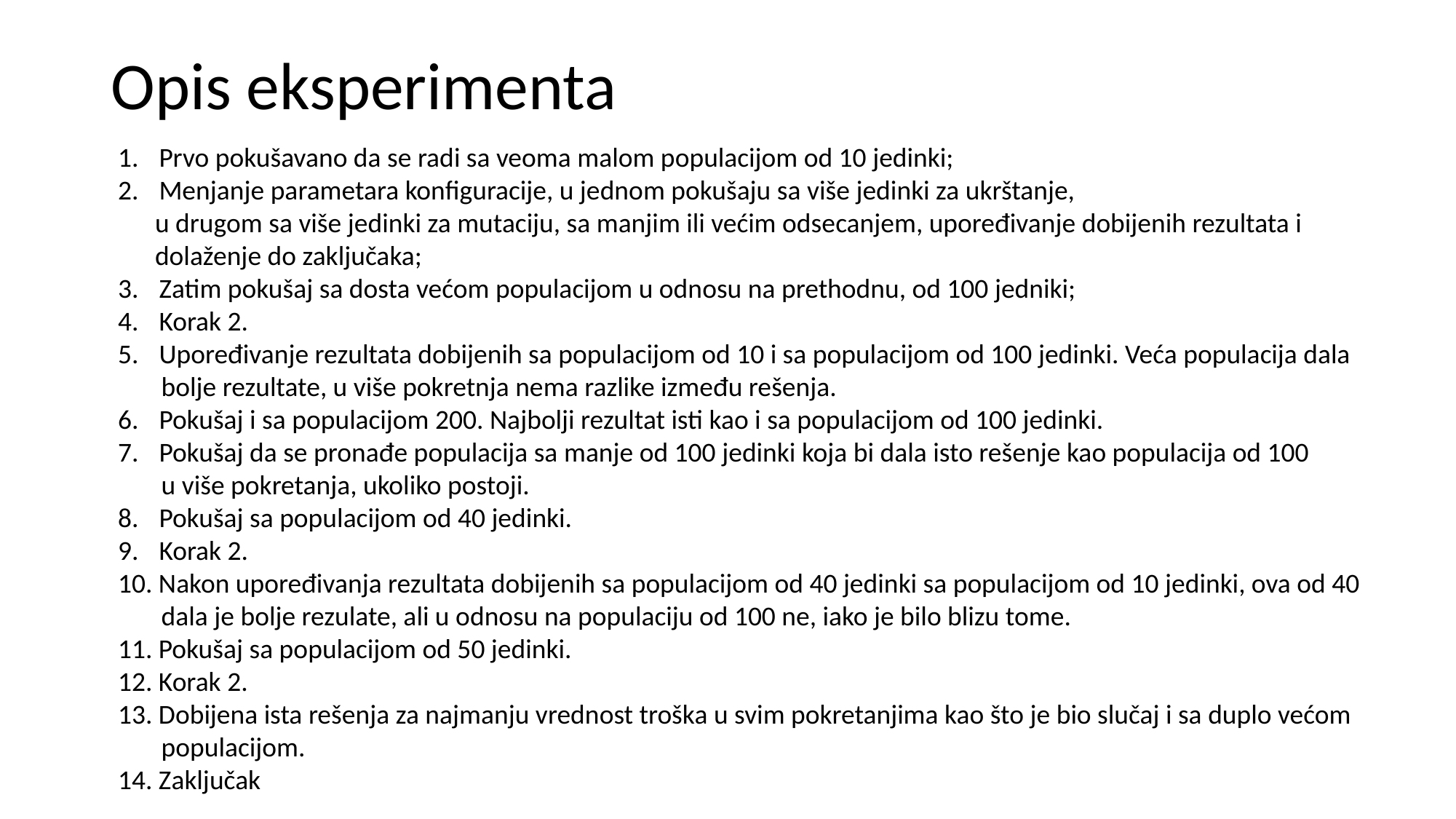

# Opis eksperimenta
Prvo pokušavano da se radi sa veoma malom populacijom od 10 jedinki;
Menjanje parametara konfiguracije, u jednom pokušaju sa više jedinki za ukrštanje,
      u drugom sa više jedinki za mutaciju, sa manjim ili većim odsecanjem, upoređivanje dobijenih rezultata i
      dolaženje do zaključaka;
Zatim pokušaj sa dosta većom populacijom u odnosu na prethodnu, od 100 jedniki;
Korak 2.
Upoređivanje rezultata dobijenih sa populacijom od 10 i sa populacijom od 100 jedinki. Veća populacija dala
       bolje rezultate, u više pokretnja nema razlike između rešenja.
Pokušaj i sa populacijom 200. Najbolji rezultat isti kao i sa populacijom od 100 jedinki.
Pokušaj da se pronađe populacija sa manje od 100 jedinki koja bi dala isto rešenje kao populacija od 100
       u više pokretanja, ukoliko postoji.
Pokušaj sa populacijom od 40 jedinki.
Korak 2.
10. Nakon upoređivanja rezultata dobijenih sa populacijom od 40 jedinki sa populacijom od 10 jedinki, ova od 40
       dala je bolje rezulate, ali u odnosu na populaciju od 100 ne, iako je bilo blizu tome.
11. Pokušaj sa populacijom od 50 jedinki.
12. Korak 2.
13. Dobijena ista rešenja za najmanju vrednost troška u svim pokretanjima kao što je bio slučaj i sa duplo većom
       populacijom.
14. Zaključak